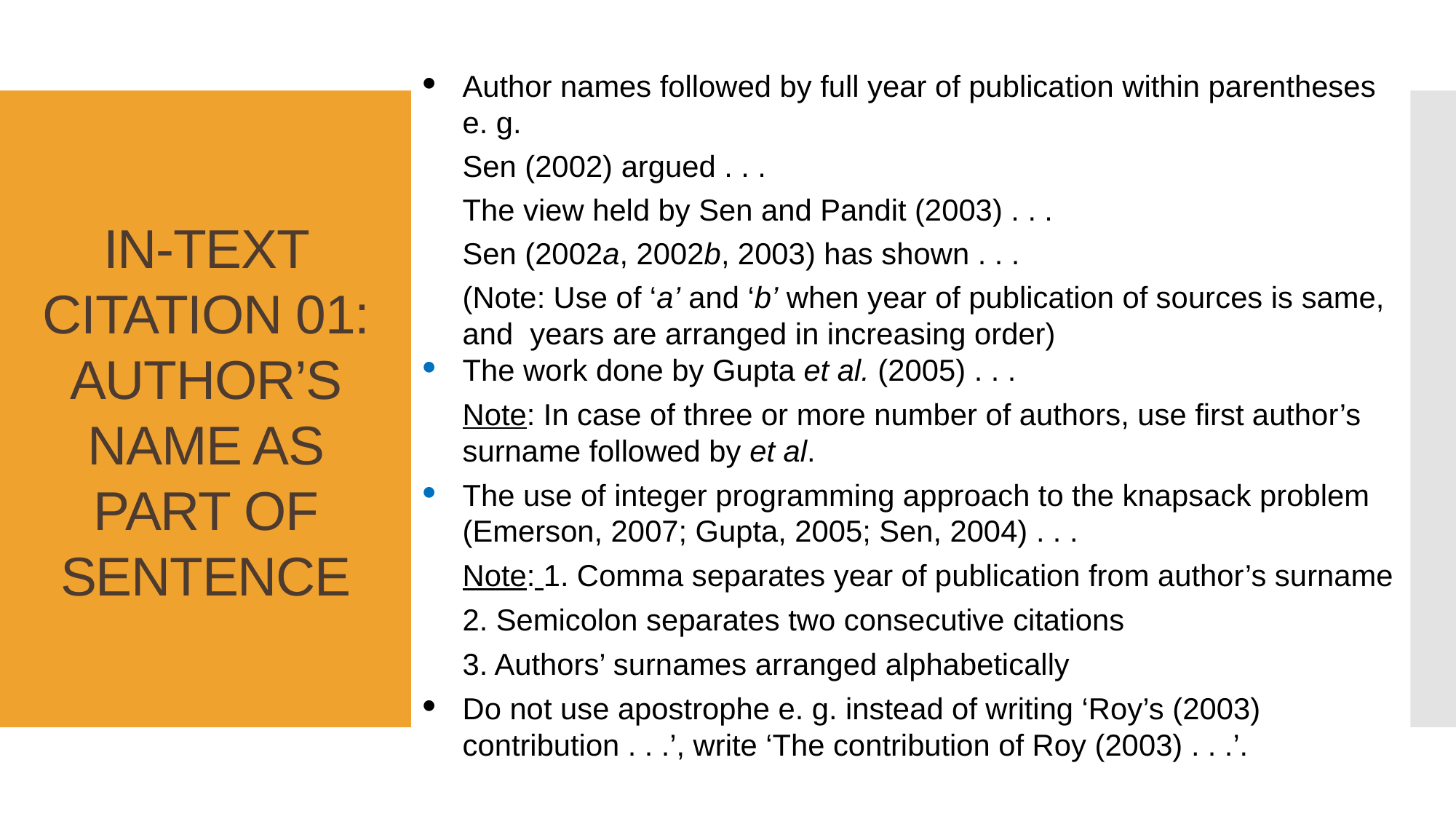

Author names followed by full year of publication within parentheses e. g.
	Sen (2002) argued . . .
	The view held by Sen and Pandit (2003) . . .
	Sen (2002a, 2002b, 2003) has shown . . .
	(Note: Use of ‘a’ and ‘b’ when year of publication of sources is same, and  years are arranged in increasing order)
The work done by Gupta et al. (2005) . . .
	Note: In case of three or more number of authors, use first author’s surname followed by et al.
The use of integer programming approach to the knapsack problem (Emerson, 2007; Gupta, 2005; Sen, 2004) . . .
	Note: 1. Comma separates year of publication from author’s surname
	2. Semicolon separates two consecutive citations
	3. Authors’ surnames arranged alphabetically
Do not use apostrophe e. g. instead of writing ‘Roy’s (2003) contribution . . .’, write ‘The contribution of Roy (2003) . . .’.

# IN-TEXT CITATION 01: AUTHOR’S NAME AS PART OF SENTENCE